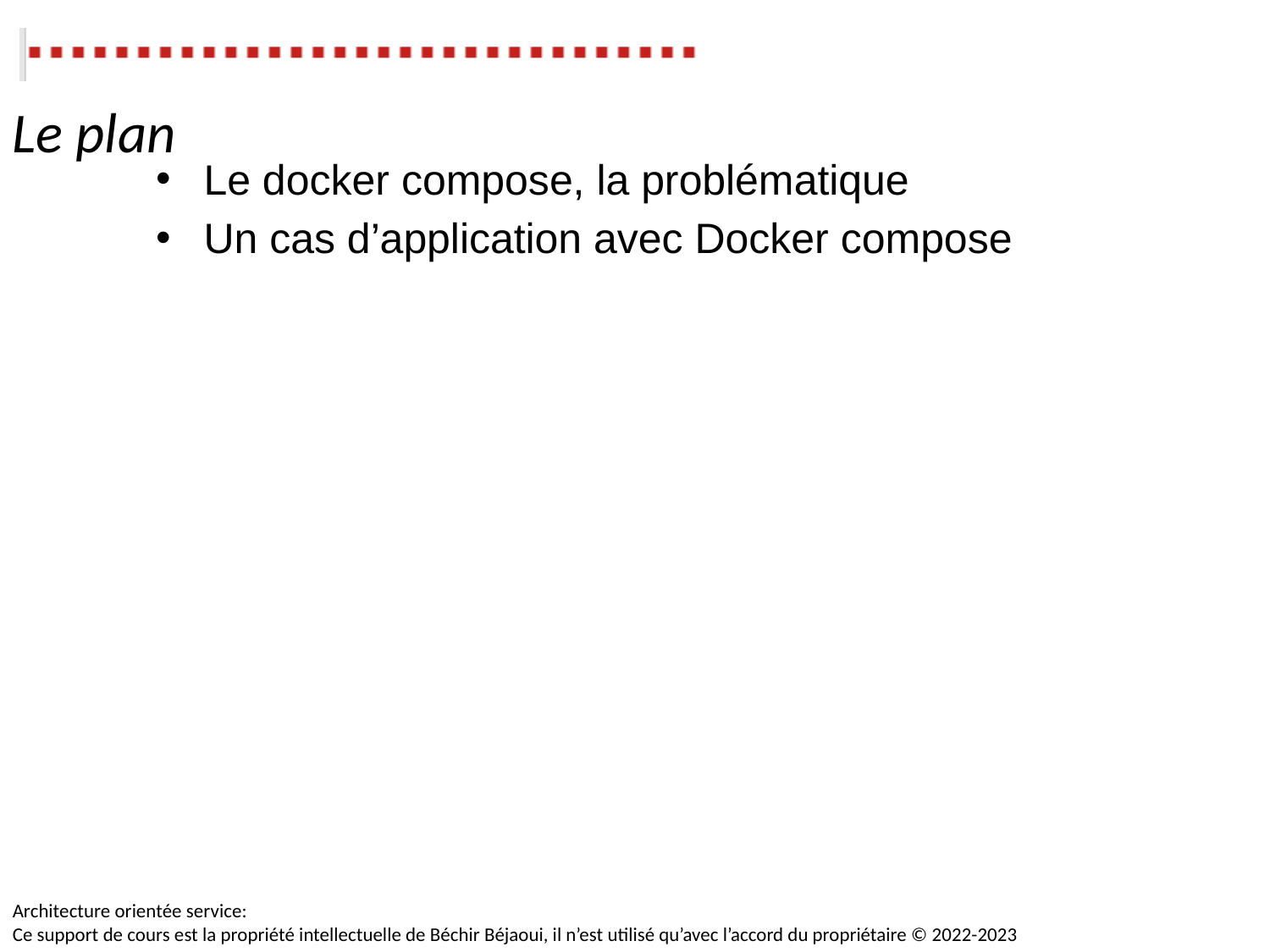

Le plan
Le docker compose, la problématique
Un cas d’application avec Docker compose